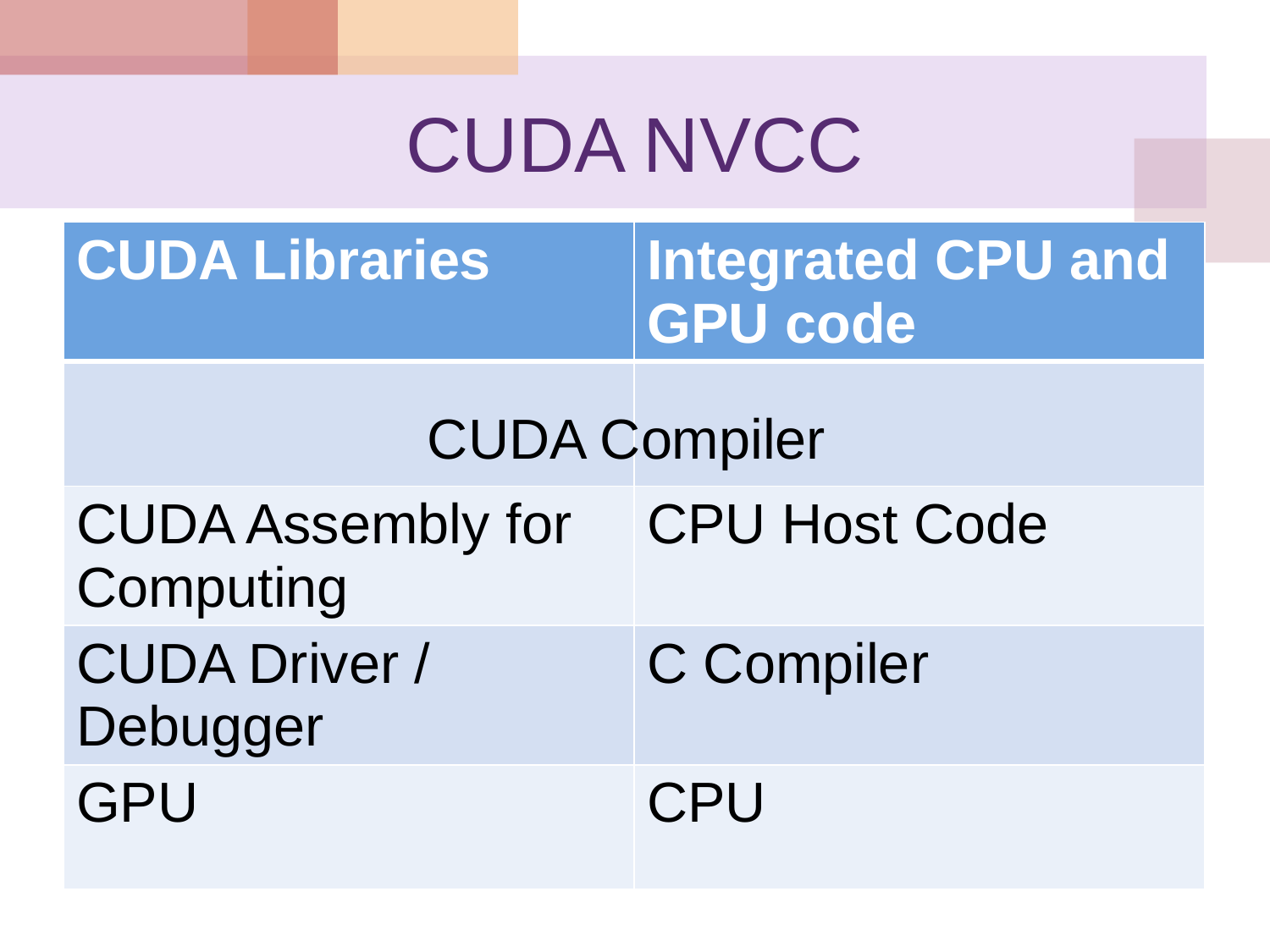

# CUDA NVCC
| CUDA Libraries | Integrated CPU and GPU code |
| --- | --- |
|  |  |
| CUDA Assembly for Computing | CPU Host Code |
| CUDA Driver / Debugger | C Compiler |
| GPU | CPU |
CUDA Compiler